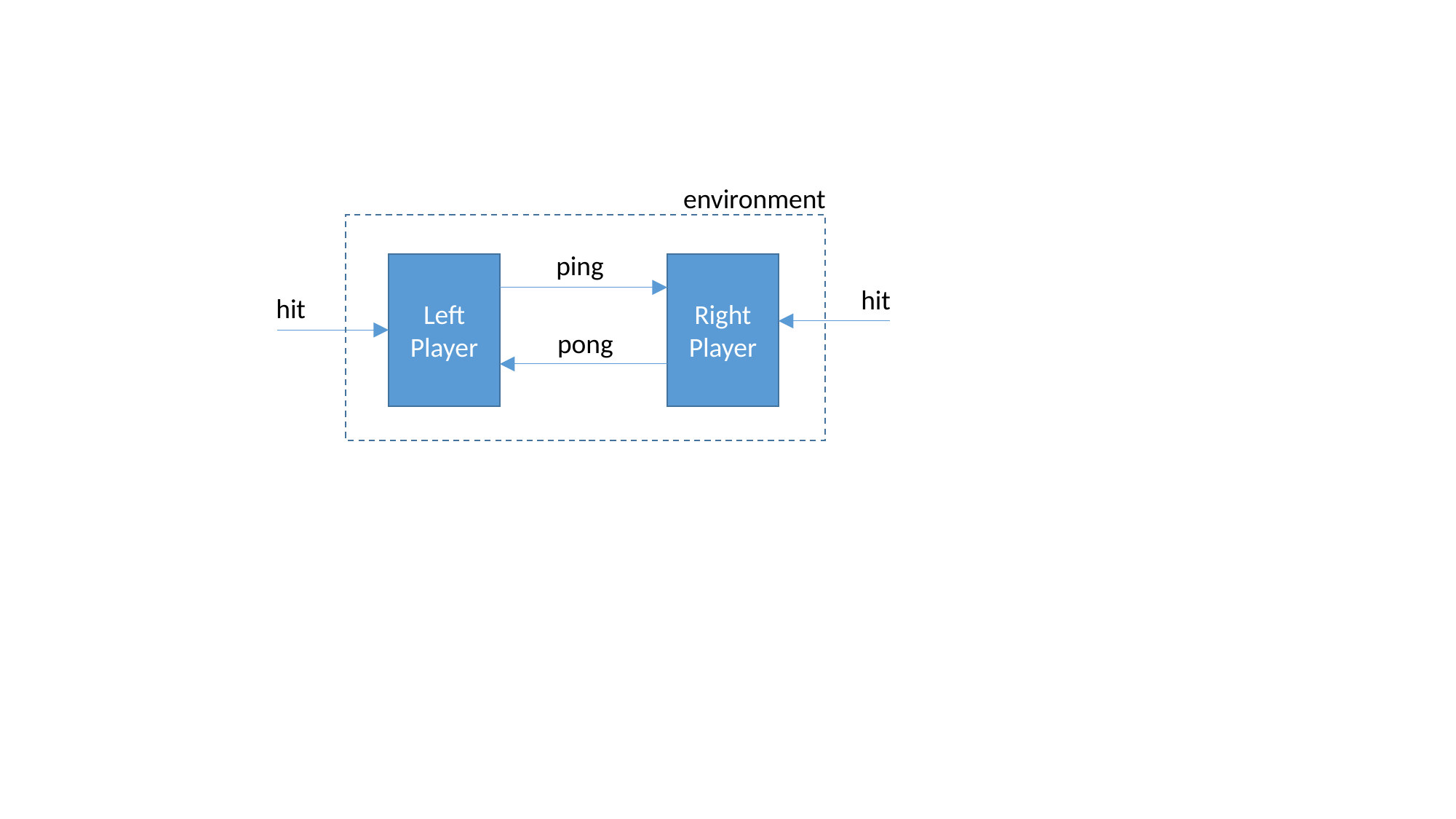

environment

ping
Right
Player
Left
Player
hit
hit
pong